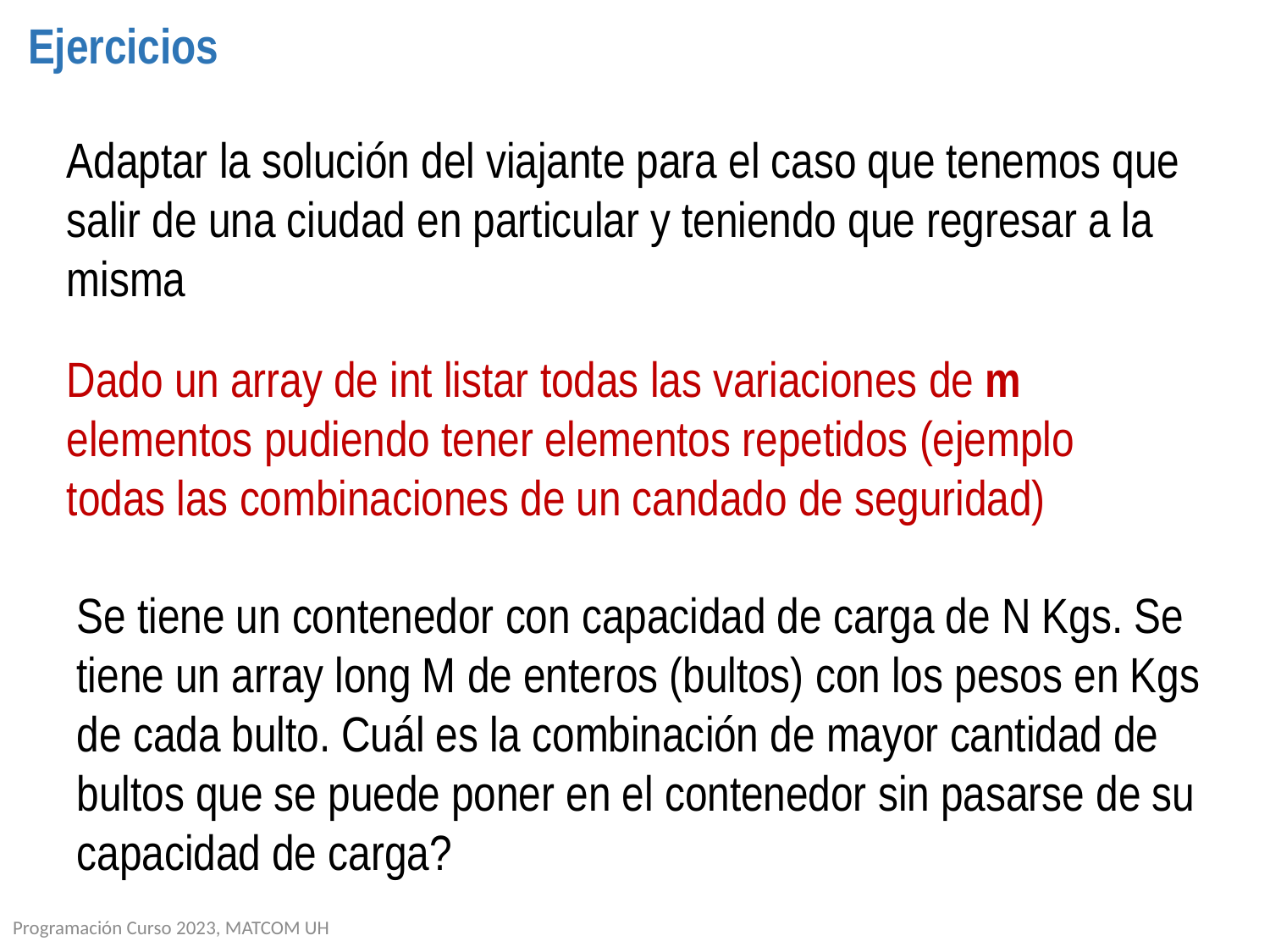

# Ejercicios
Adaptar la solución del viajante para el caso que tenemos que salir de una ciudad en particular y teniendo que regresar a la misma
Dado un array de int listar todas las variaciones de m elementos pudiendo tener elementos repetidos (ejemplo todas las combinaciones de un candado de seguridad)
Se tiene un contenedor con capacidad de carga de N Kgs. Se tiene un array long M de enteros (bultos) con los pesos en Kgs de cada bulto. Cuál es la combinación de mayor cantidad de bultos que se puede poner en el contenedor sin pasarse de su capacidad de carga?
Programación Curso 2023, MATCOM UH
8